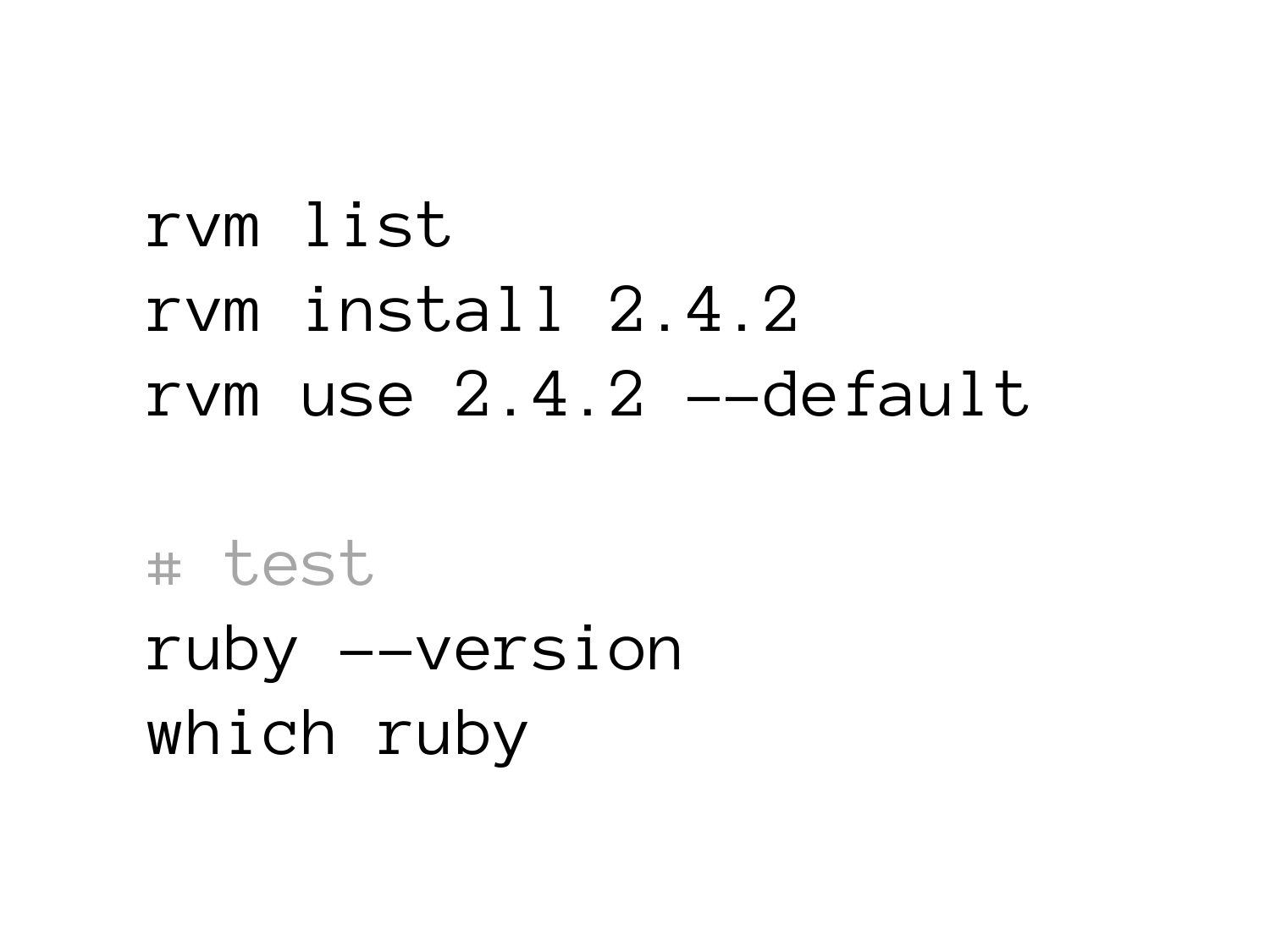

rvm list
rvm install 2.4.2
rvm use 2.4.2 --default

# test
ruby --version
which ruby